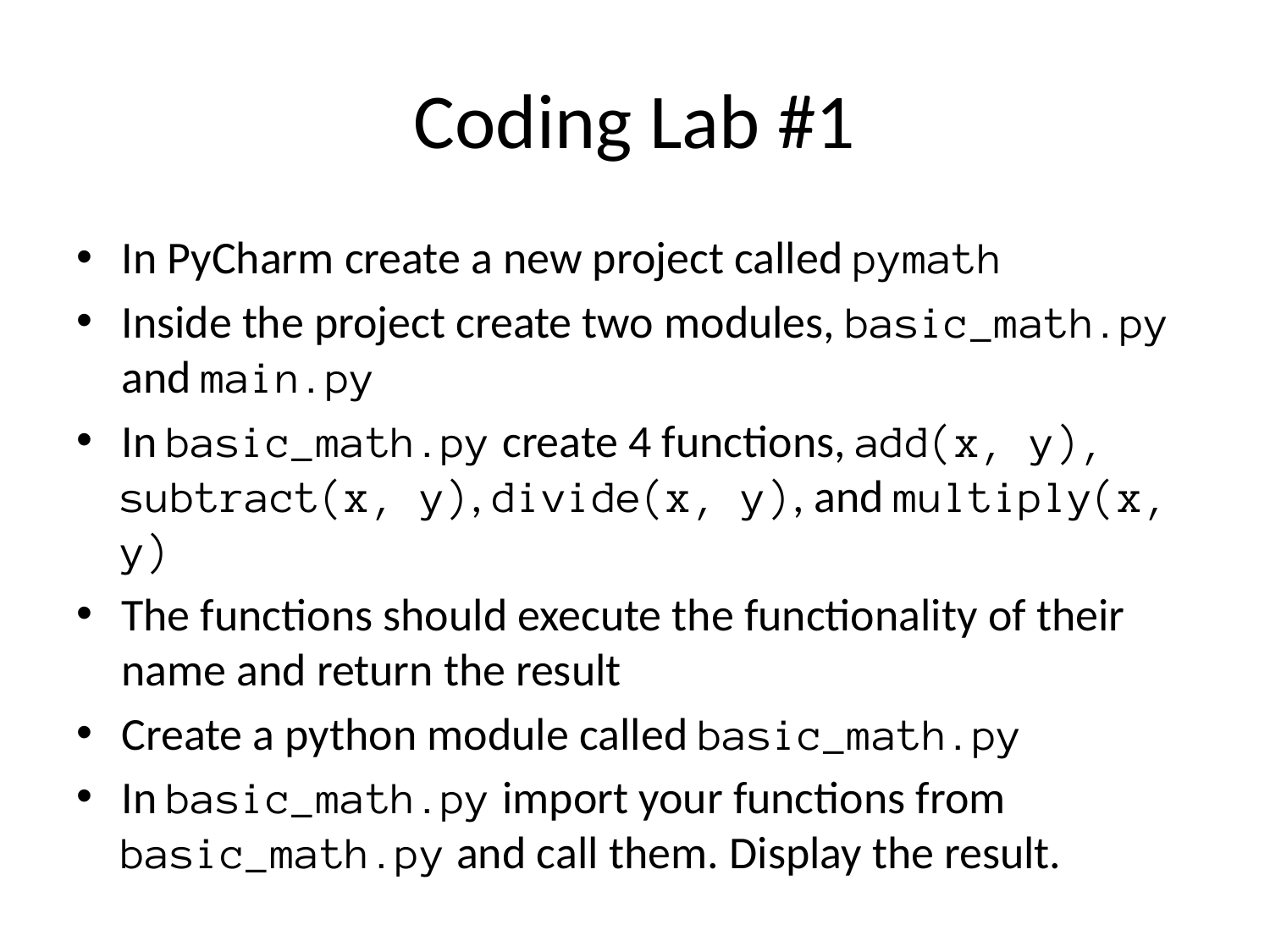

# Coding Lab #1
In PyCharm create a new project called pymath
Inside the project create two modules, basic_math.py and main.py
In basic_math.py create 4 functions, add(x, y), subtract(x, y), divide(x, y), and multiply(x, y)
The functions should execute the functionality of their name and return the result
Create a python module called basic_math.py
In basic_math.py import your functions from basic_math.py and call them. Display the result.